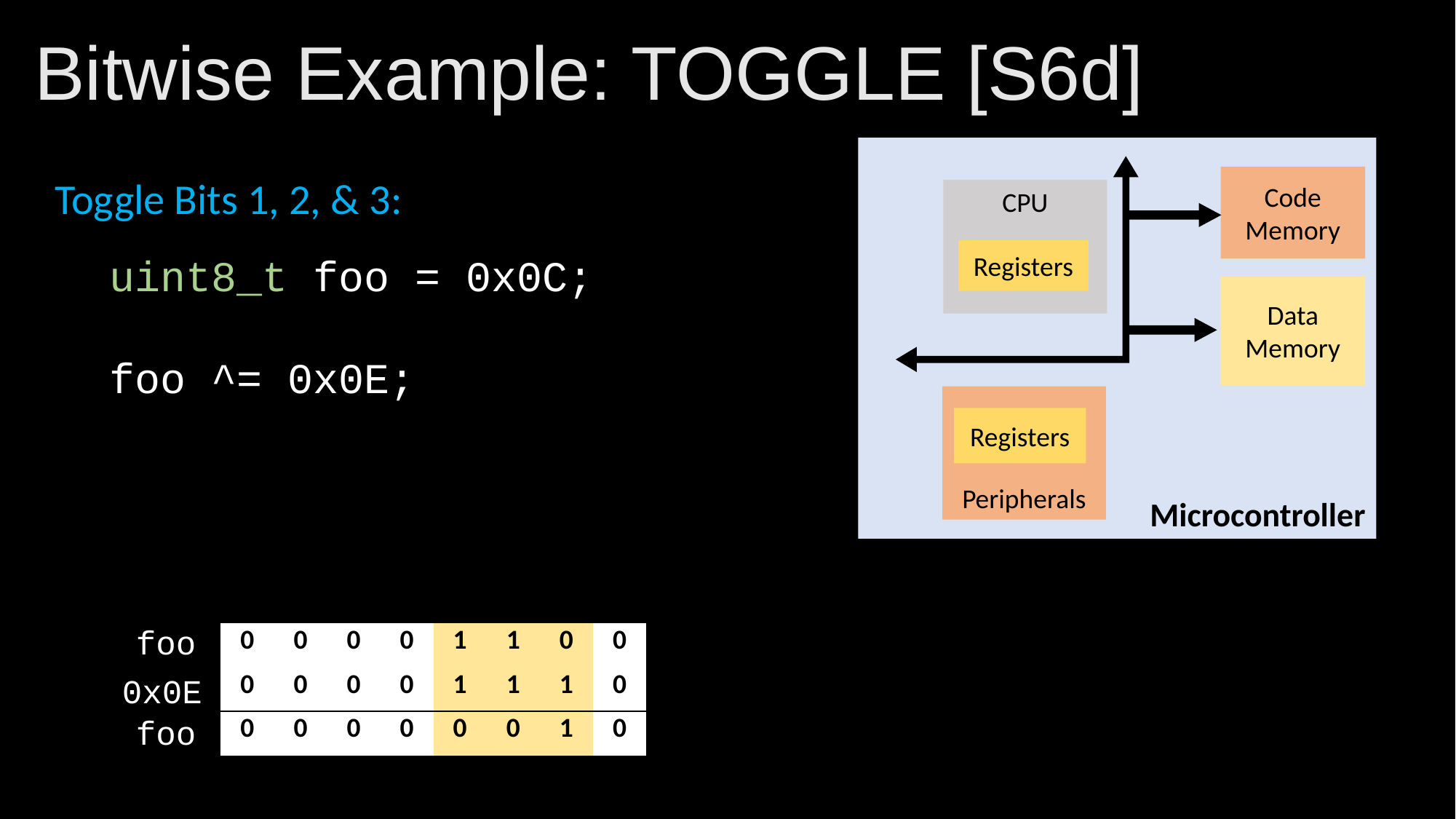

# Bitwise Example: TOGGLE [S6d]
Microcontroller

Code Memory

CPU
Registers
Data Memory

Peripherals
Registers
Toggle Bits 1, 2, & 3:
uint8_t foo = 0x0C;

foo ^= 0x0E;
foo
| 0 | 0 | 0 | 0 | 1 | 1 | 0 | 0 |
| --- | --- | --- | --- | --- | --- | --- | --- |
| 0 | 0 | 0 | 0 | 1 | 1 | 1 | 0 |
| 0 | 0 | 0 | 0 | 0 | 0 | 1 | 0 |
0x0E
foo